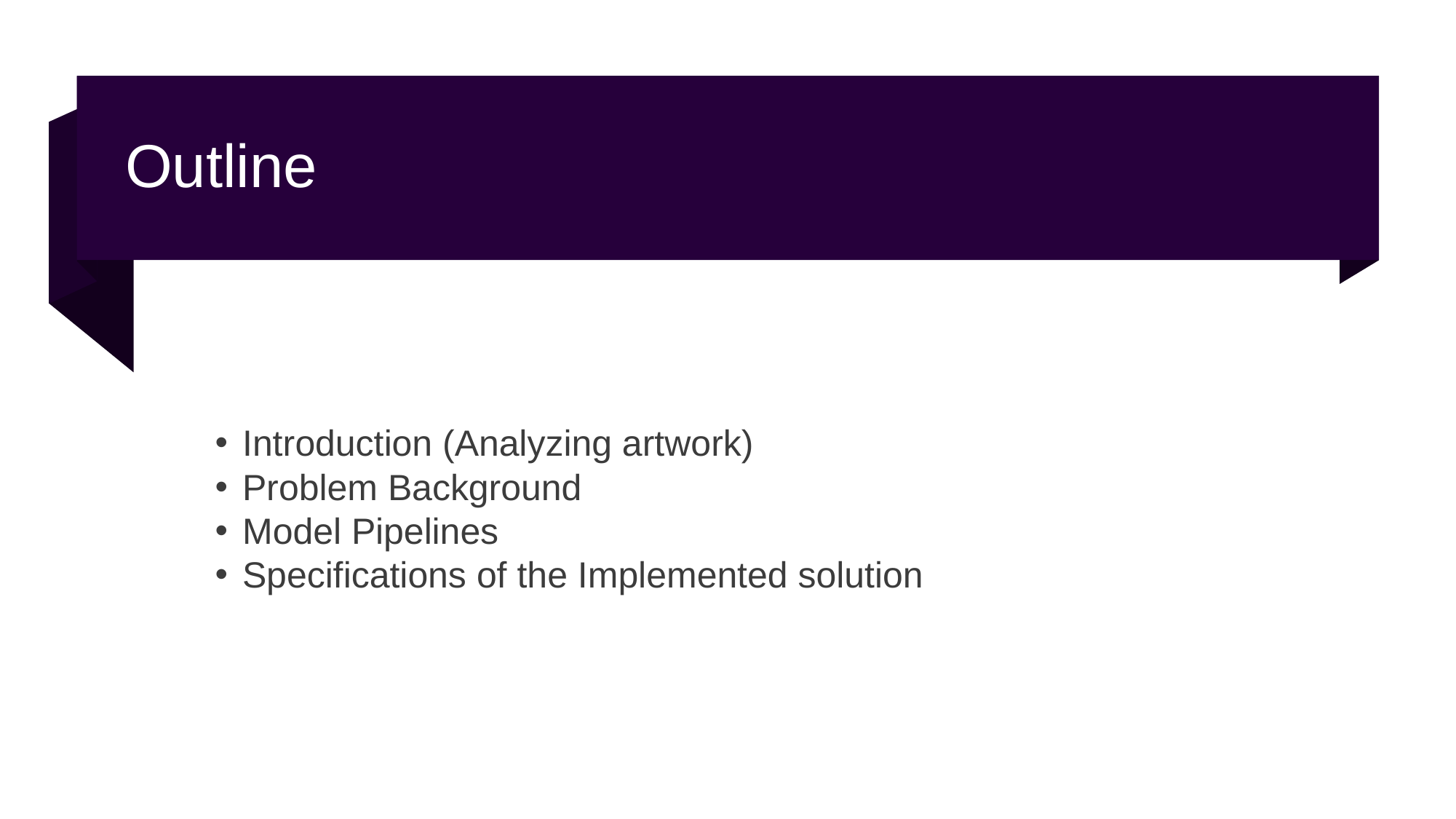

Outline

Introduction (Analyzing artwork)
Problem Background
Model Pipelines
Specifications of the Implemented solution